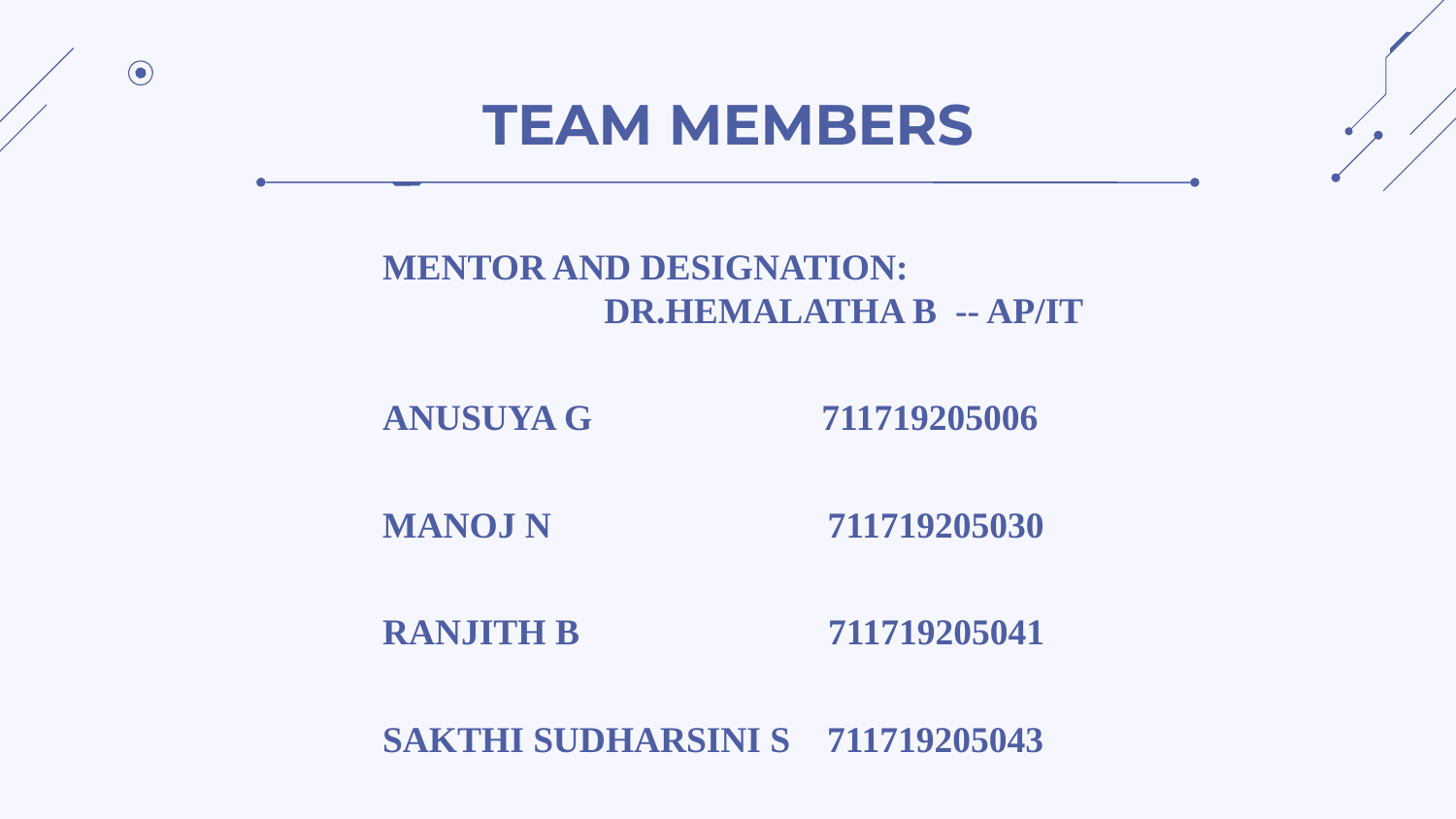

# TEAM MEMBERS

MENTOR AND DESIGNATION:
                        DR.HEMALATHA B  -- AP/IT
ANUSUYA G	                     711719205006
MANOJ N                              711719205030
RANJITH B                           711719205041
SAKTHI SUDHARSINI S    711719205043